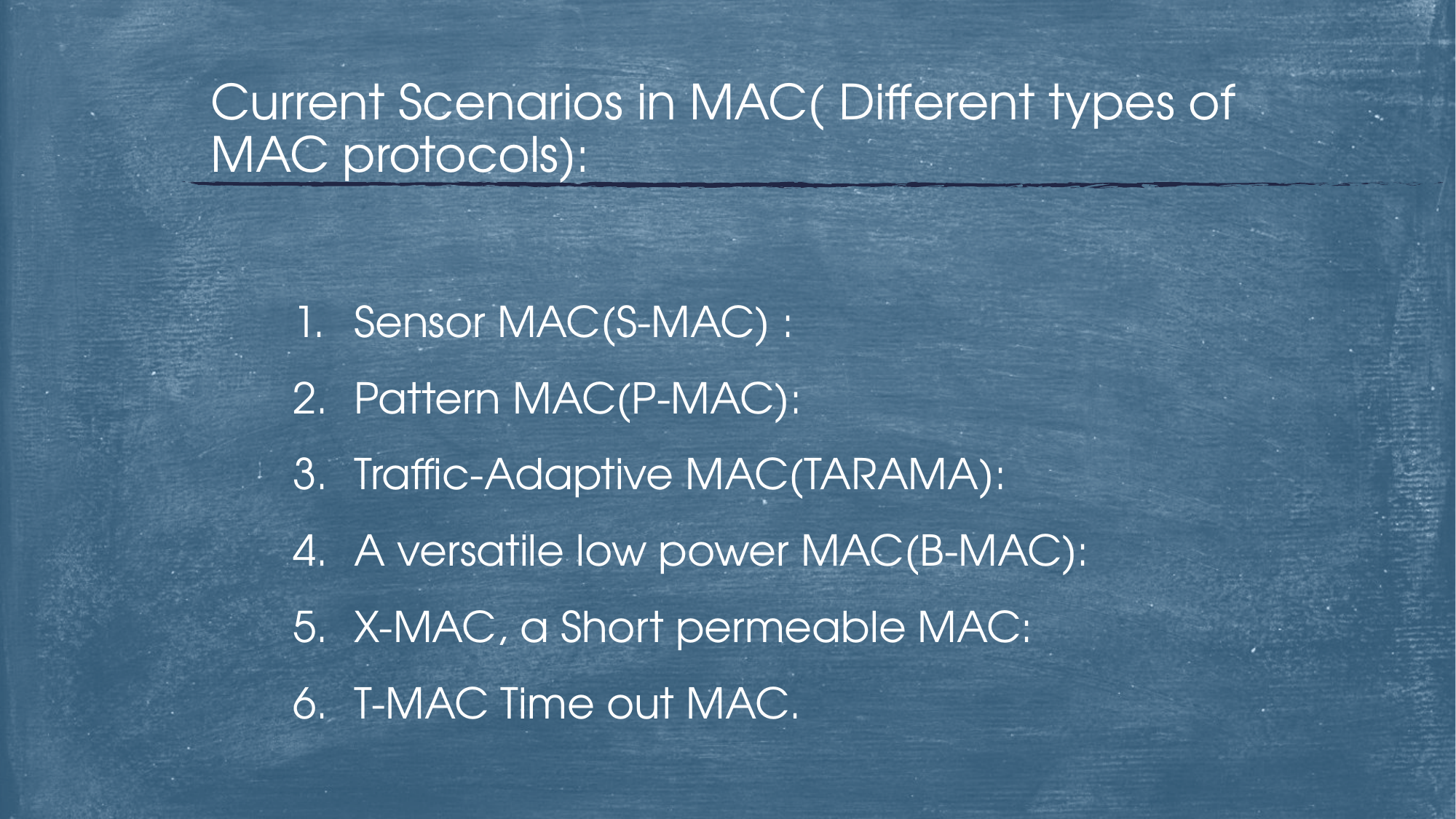

# Current Scenarios in MAC( Different types of MAC protocols):
Sensor MAC(S-MAC) :
Pattern MAC(P-MAC):
Traffic-Adaptive MAC(TARAMA):
A versatile low power MAC(B-MAC):
X-MAC, a Short permeable MAC:
T-MAC Time out MAC.